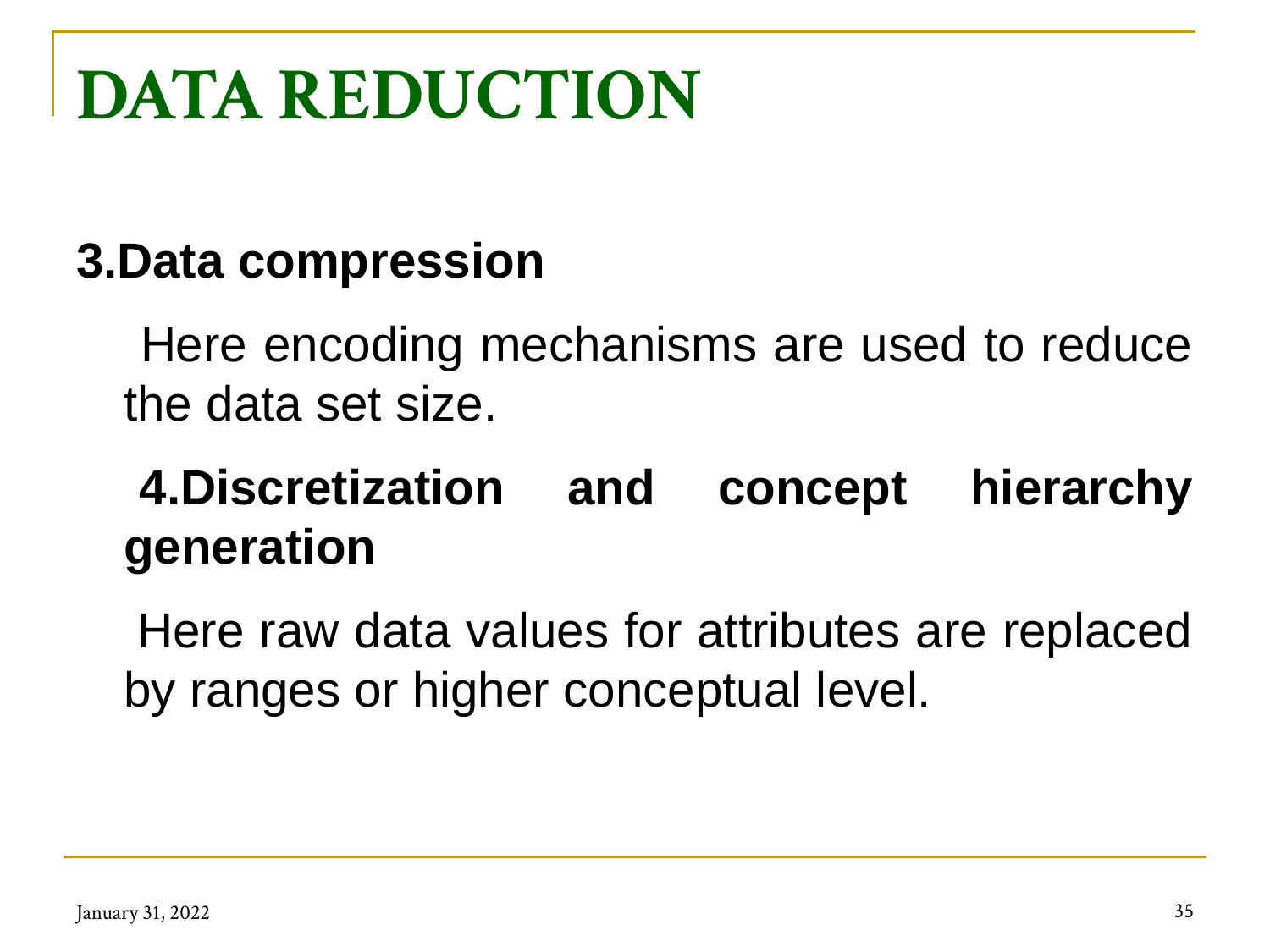

# DATA REDUCTION
3.Data compression
    Here encoding mechanisms are used to reduce the data set size.
 4.Discretization and concept hierarchy generation
    Here raw data values for attributes are replaced by ranges or higher conceptual level.

January 31, 2022
35